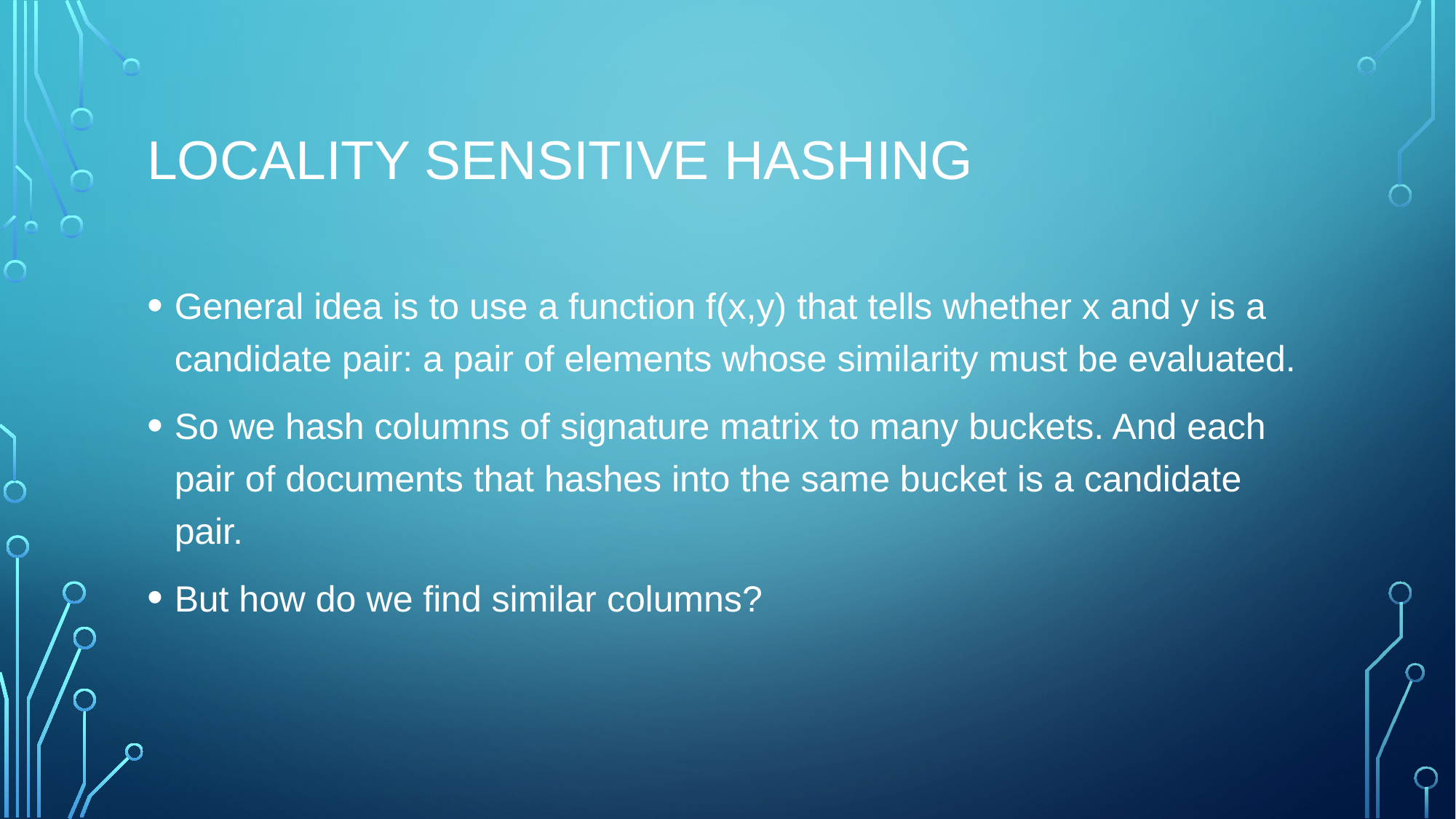

# LOCALITY SENSITIVE HASHING
General idea is to use a function f(x,y) that tells whether x and y is a candidate pair: a pair of elements whose similarity must be evaluated.
So we hash columns of signature matrix to many buckets. And each pair of documents that hashes into the same bucket is a candidate pair.
But how do we find similar columns?